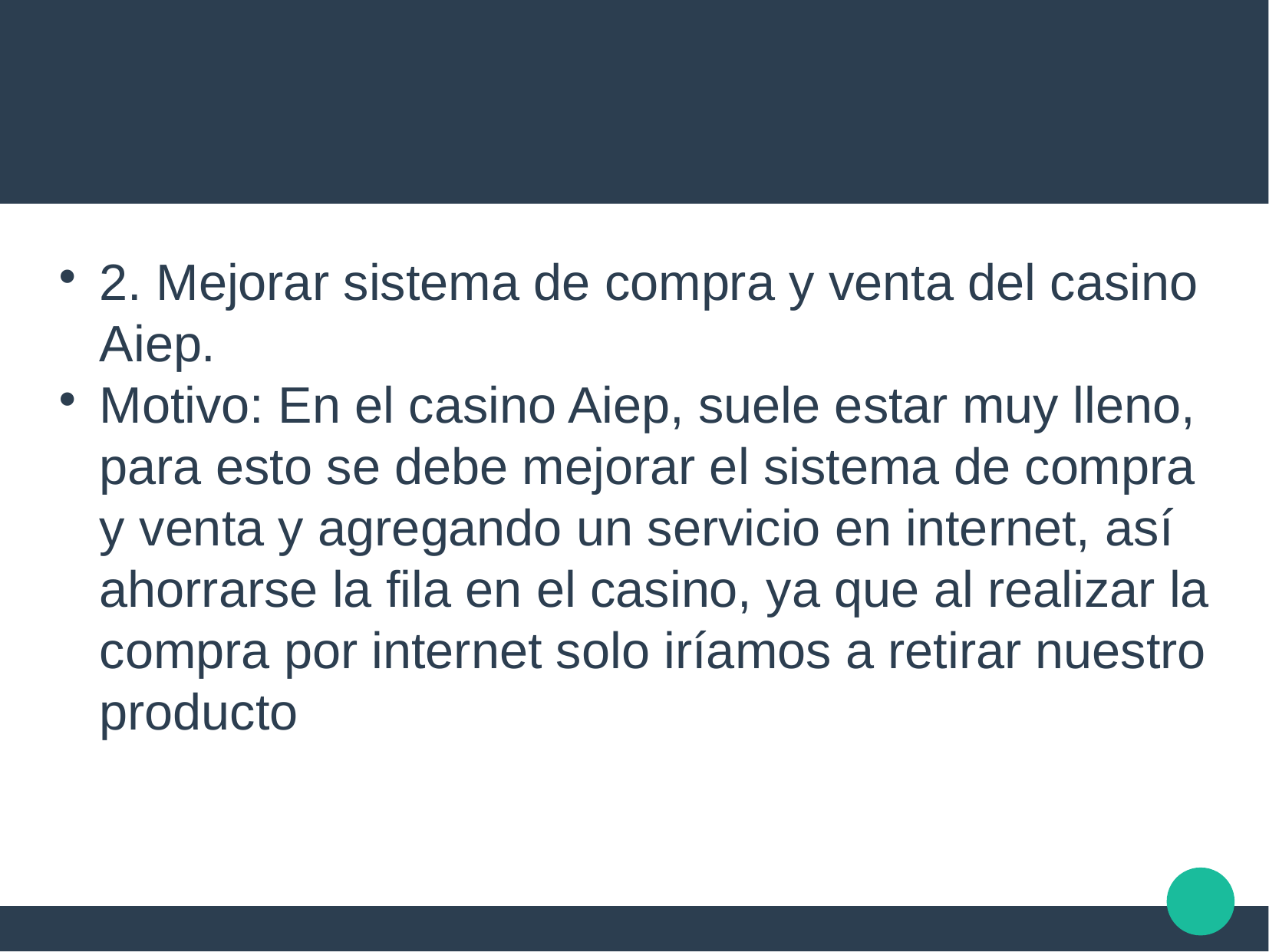

2. Mejorar sistema de compra y venta del casino Aiep.
Motivo: En el casino Aiep, suele estar muy lleno, para esto se debe mejorar el sistema de compra y venta y agregando un servicio en internet, así ahorrarse la fila en el casino, ya que al realizar la compra por internet solo iríamos a retirar nuestro producto